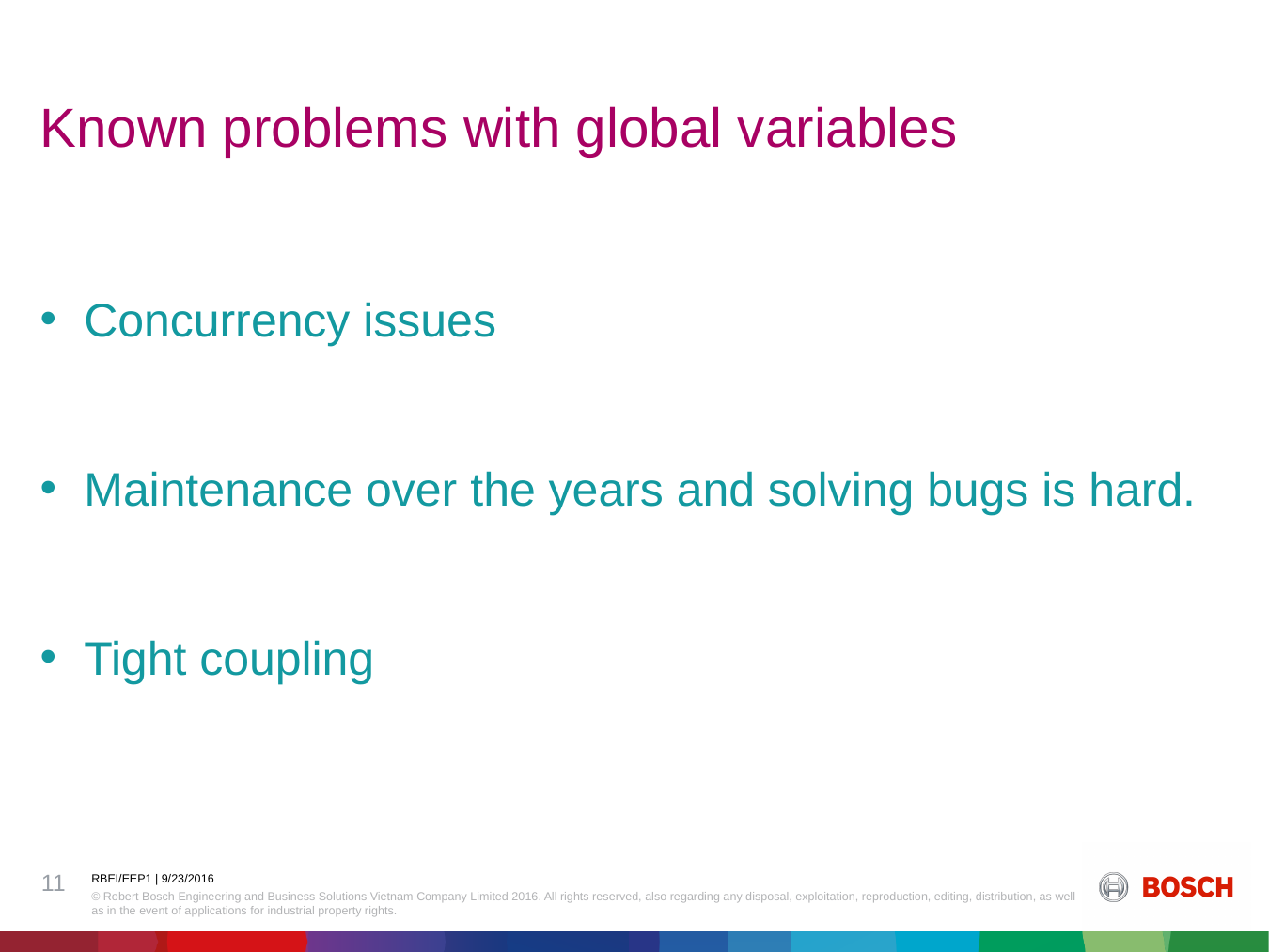

# Known problems with global variables

Concurrency issues

Maintenance over the years and solving bugs is hard.

Tight coupling

11
RBEI/EEP1 | 9/23/2016
© Robert Bosch Engineering and Business Solutions Vietnam Company Limited 2016. All rights reserved, also regarding any disposal, exploitation, reproduction, editing, distribution, as well as in the event of applications for industrial property rights.